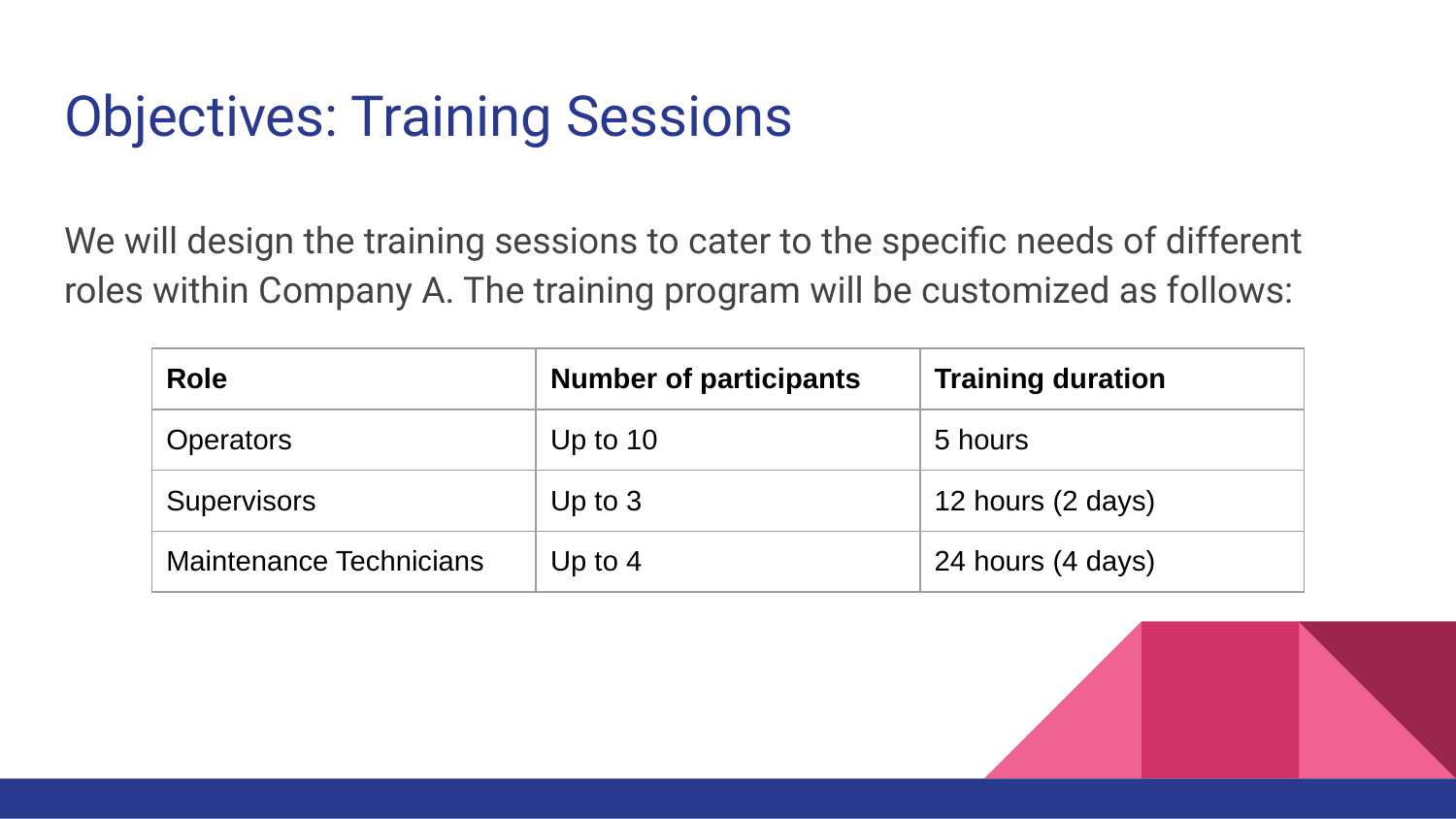

# Objectives: Training Sessions
We will design the training sessions to cater to the specific needs of different roles within Company A. The training program will be customized as follows:
| Role | Number of participants | Training duration |
| --- | --- | --- |
| Operators | Up to 10 | 5 hours |
| Supervisors | Up to 3 | 12 hours (2 days) |
| Maintenance Technicians | Up to 4 | 24 hours (4 days) |